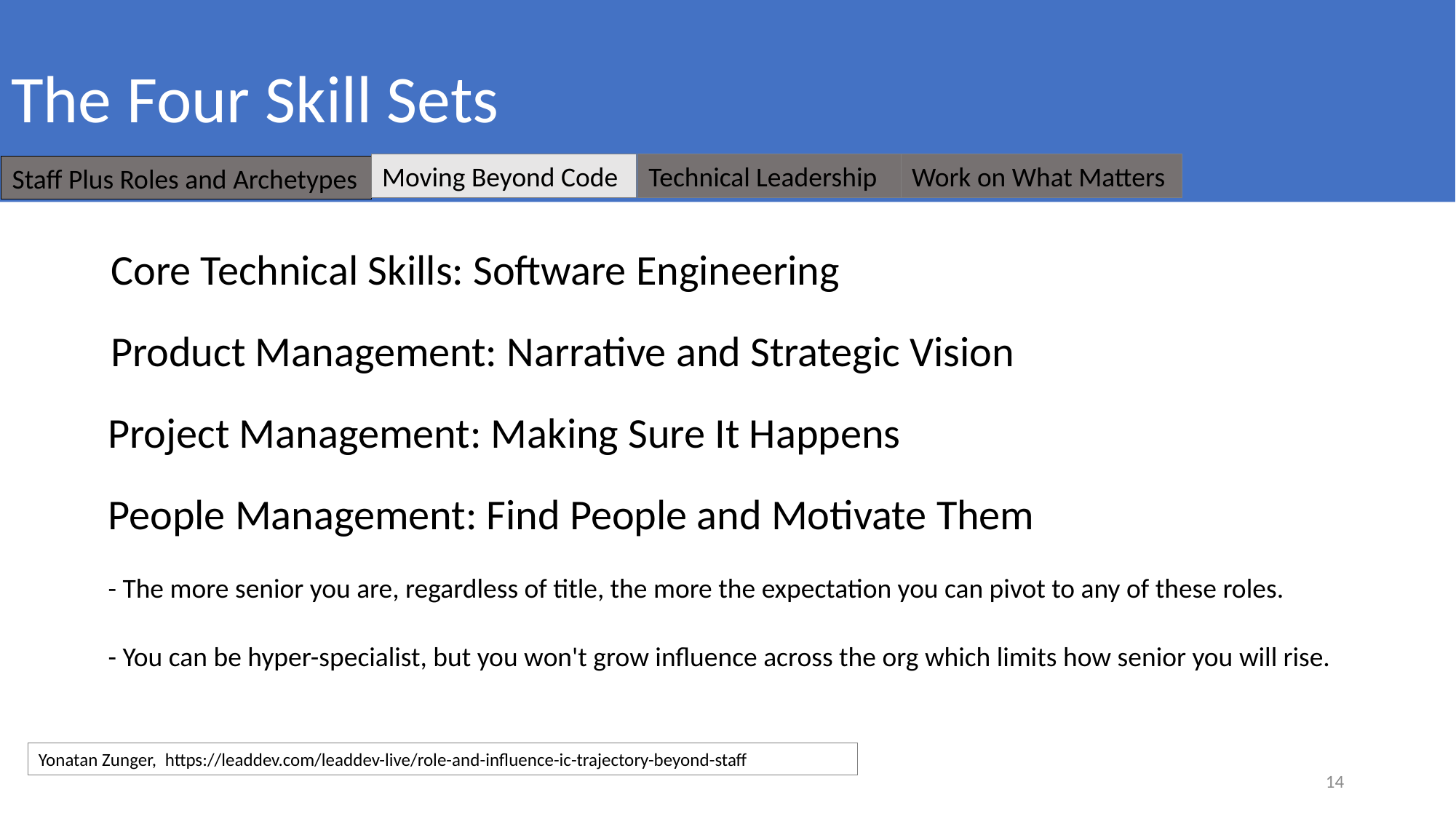

# The Four Skill Sets
Moving Beyond Code
Technical Leadership
Work on What Matters
Staff Plus Roles and Archetypes
Core Technical Skills: Software Engineering

Product Management: Narrative and Strategic Vision

Project Management: Making Sure It Happens

People Management: Find People and Motivate Them

- The more senior you are, regardless of title, the more the expectation you can pivot to any of these roles.

- You can be hyper-specialist, but you won't grow influence across the org which limits how senior you will rise.
Yonatan Zunger,  https://leaddev.com/leaddev-live/role-and-influence-ic-trajectory-beyond-staff
14